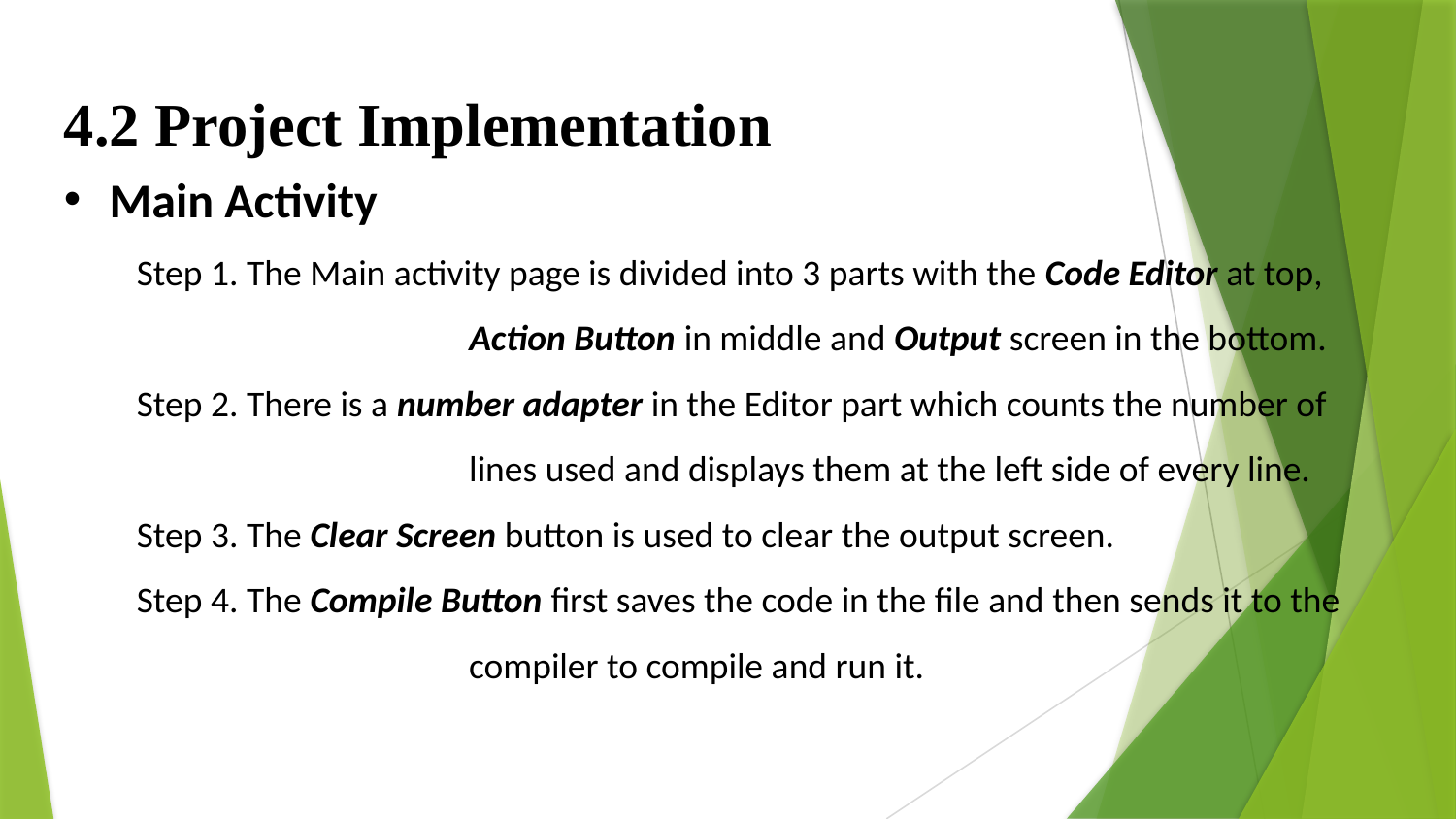

4.2 Project Implementation
Main Activity
Step 1. The Main activity page is divided into 3 parts with the Code Editor at top, 	 	     Action Button in middle and Output screen in the bottom.
Step 2. There is a number adapter in the Editor part which counts the number of 	  	     lines used and displays them at the left side of every line.
Step 3. The Clear Screen button is used to clear the output screen.
Step 4. The Compile Button first saves the code in the file and then sends it to the 	 	     compiler to compile and run it.